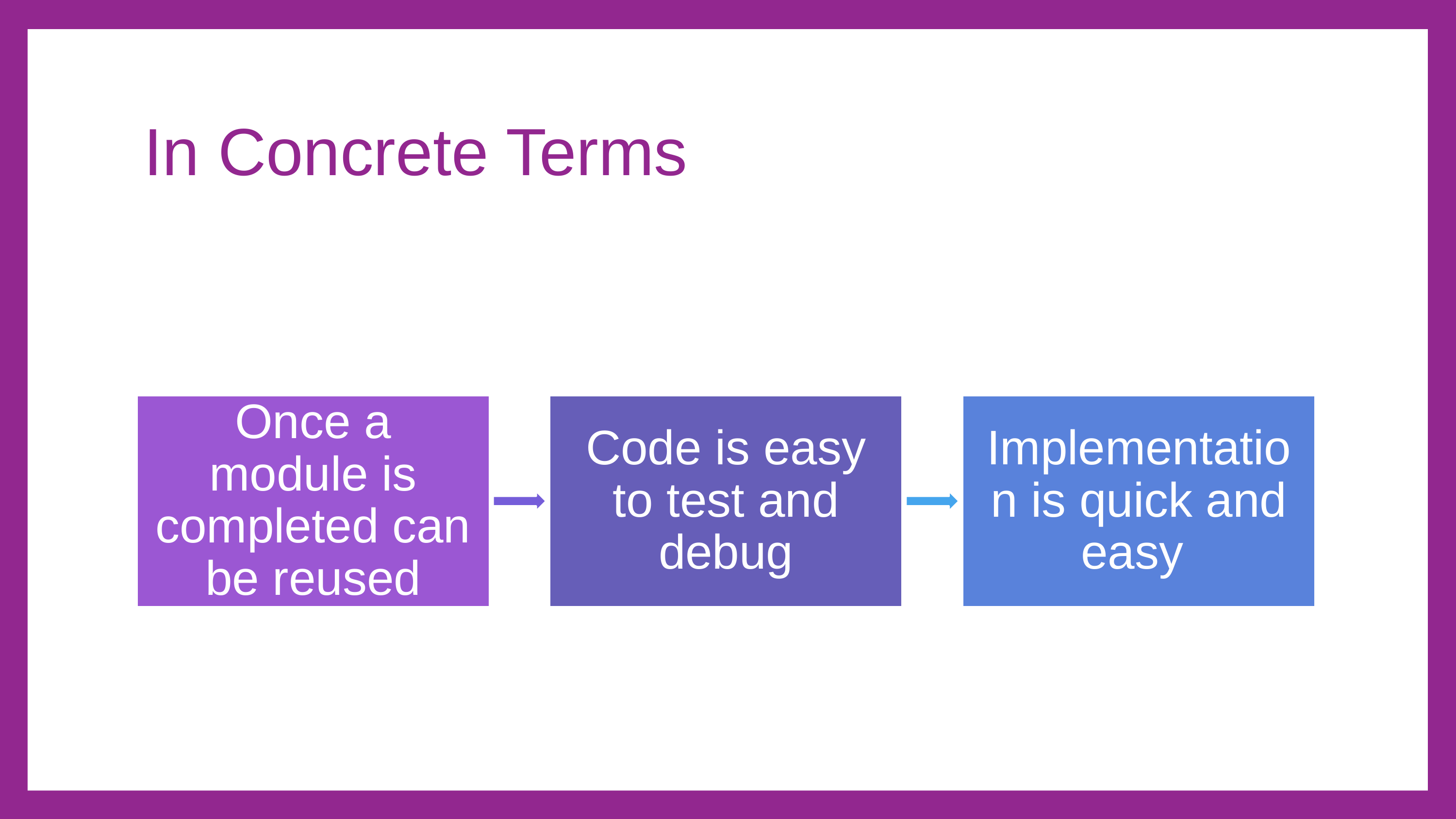

# In Concrete Terms
Once a module is completed can be reused
Code is easy to test and debug
Implementation is quick and easy